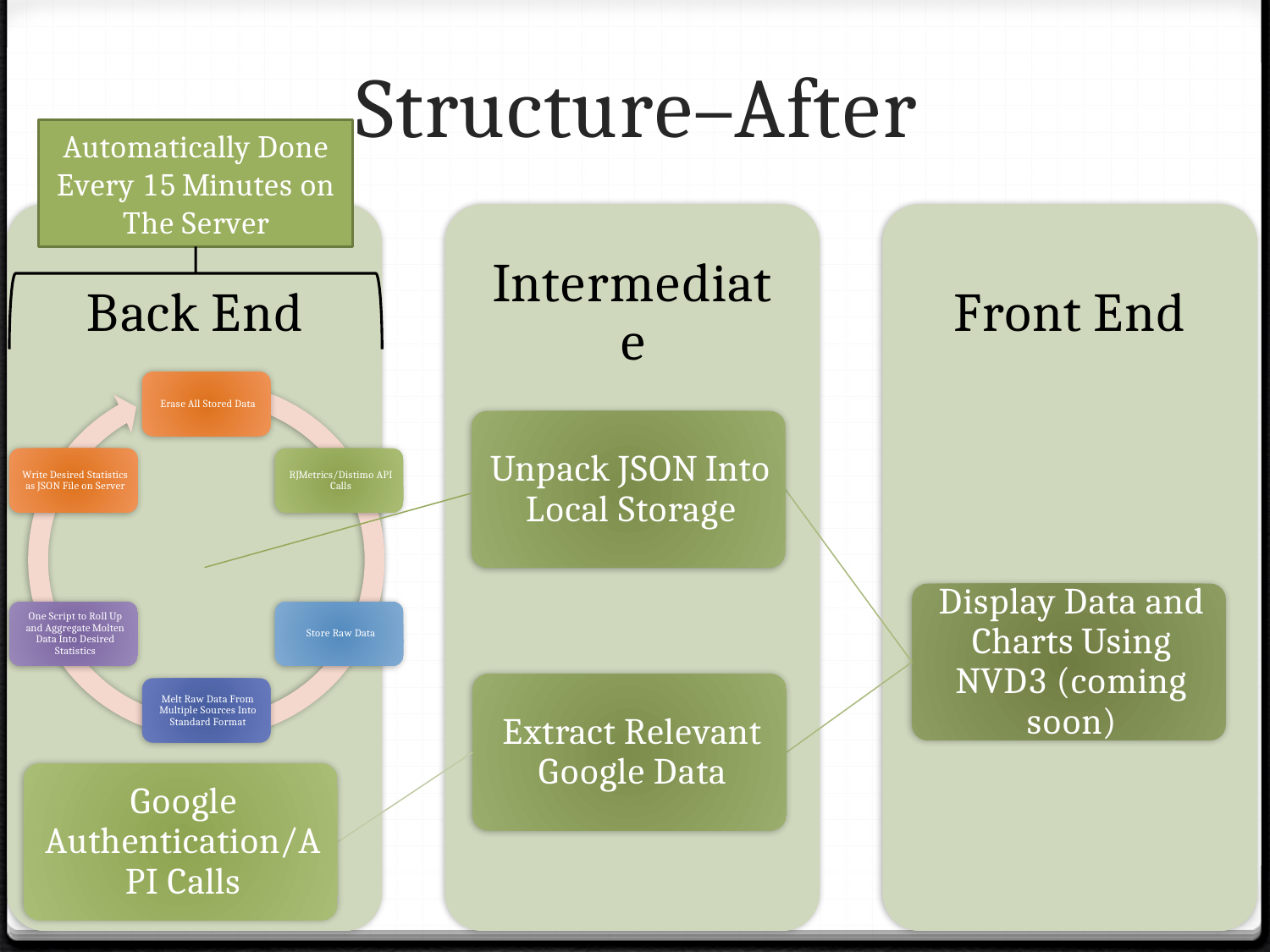

# Structure–After
Automatically Done Every 15 Minutes on The Server

Back End
Intermediate
Front End
Display Data and Charts Using NVD3 (coming soon)

Unpack JSON Into Local Storage

Extract Relevant Google Data

Google Authentication/API Calls
Erase All Stored Data
RJMetrics/Distimo API Calls
Store Raw Data
Melt Raw Data From Multiple Sources Into Standard Format
One Script to Roll Up and Aggregate Molten Data Into Desired Statistics
Write Desired Statistics as JSON File on Server